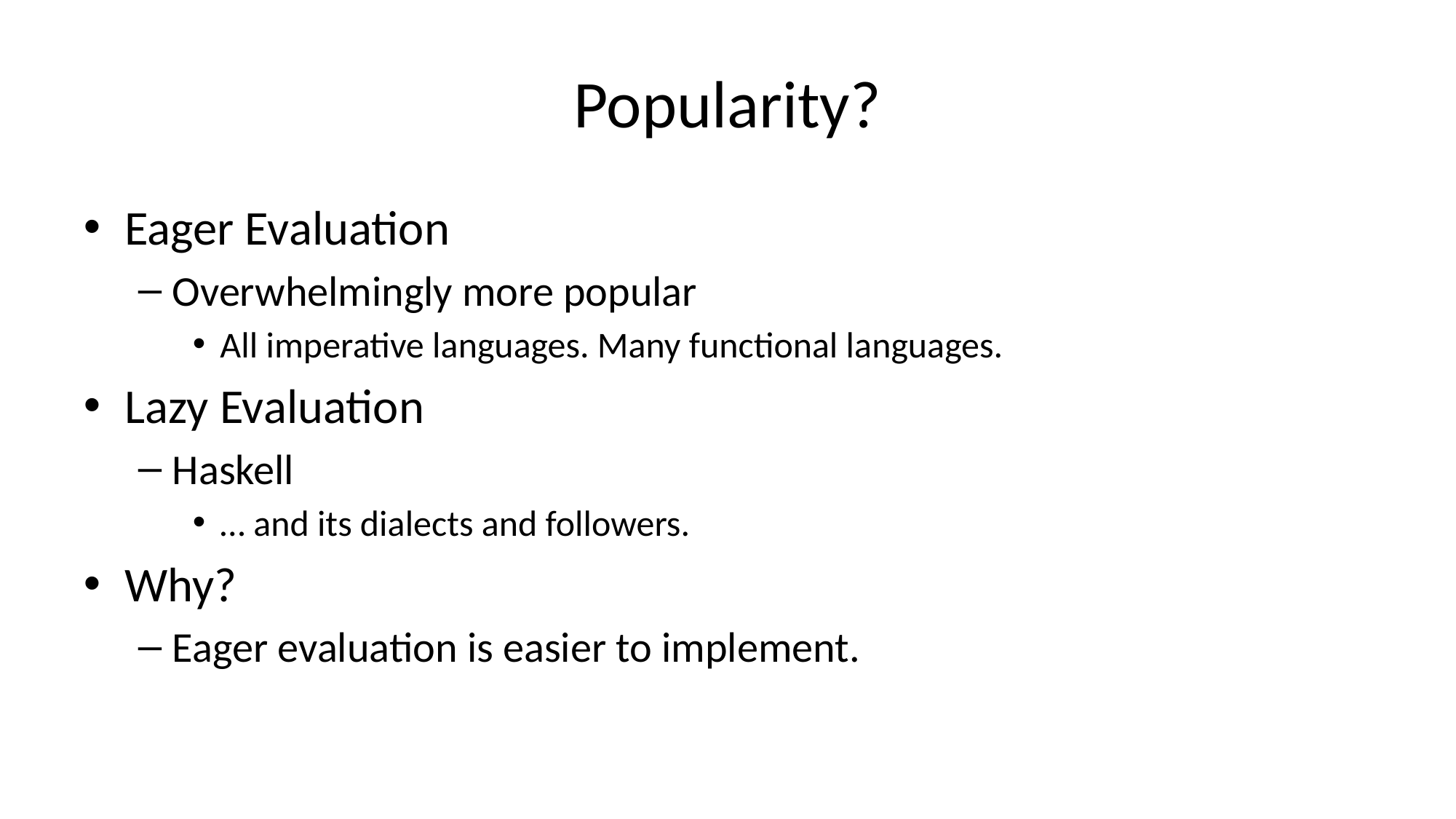

# Popularity?
Eager Evaluation
Overwhelmingly more popular
All imperative languages. Many functional languages.
Lazy Evaluation
Haskell
… and its dialects and followers.
Why?
Eager evaluation is easier to implement.